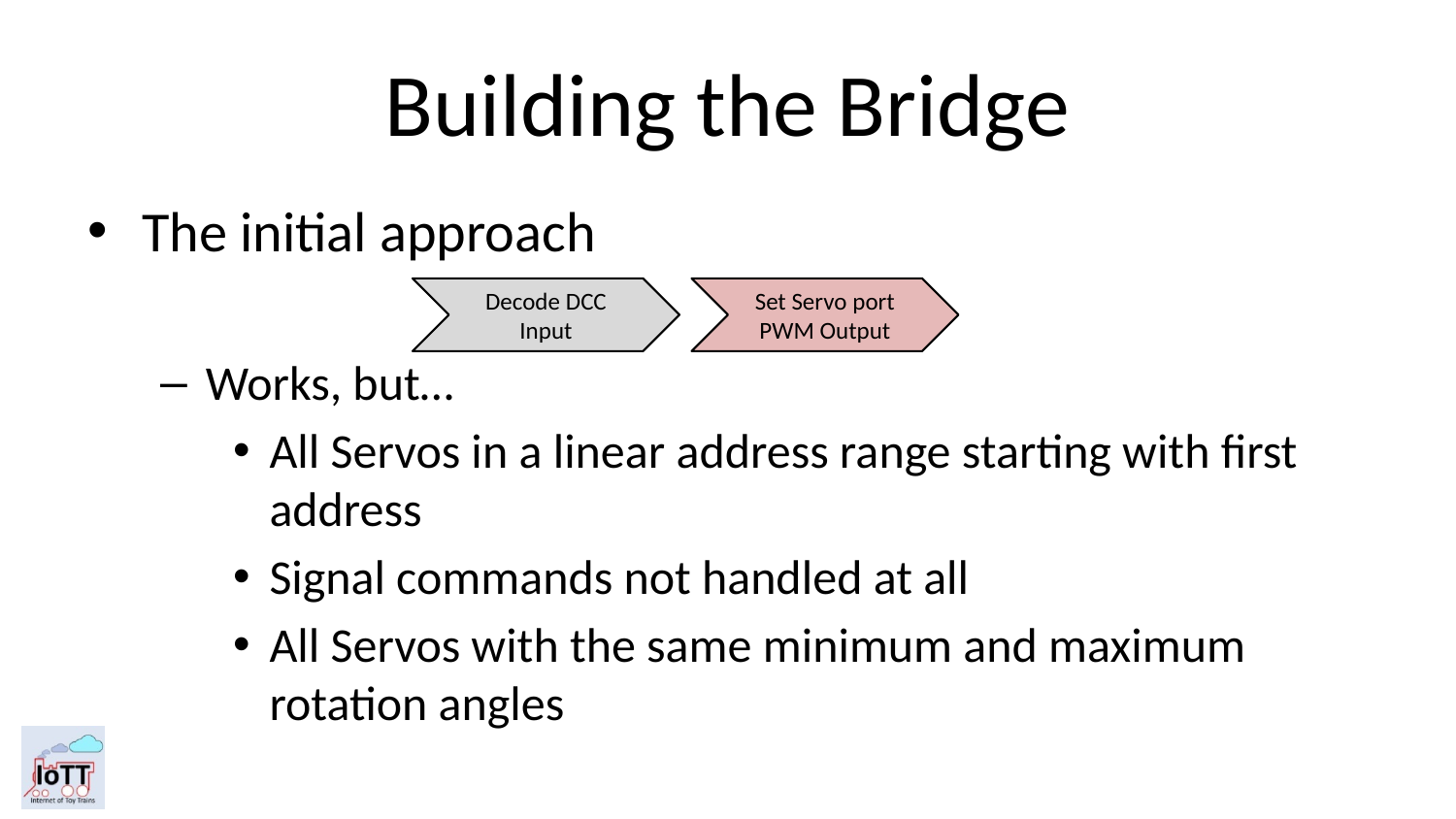

# Building the Bridge
The initial approach

Works, but…
All Servos in a linear address range starting with first address
Signal commands not handled at all
All Servos with the same minimum and maximum rotation angles
Decode DCC Input
Set Servo port PWM Output